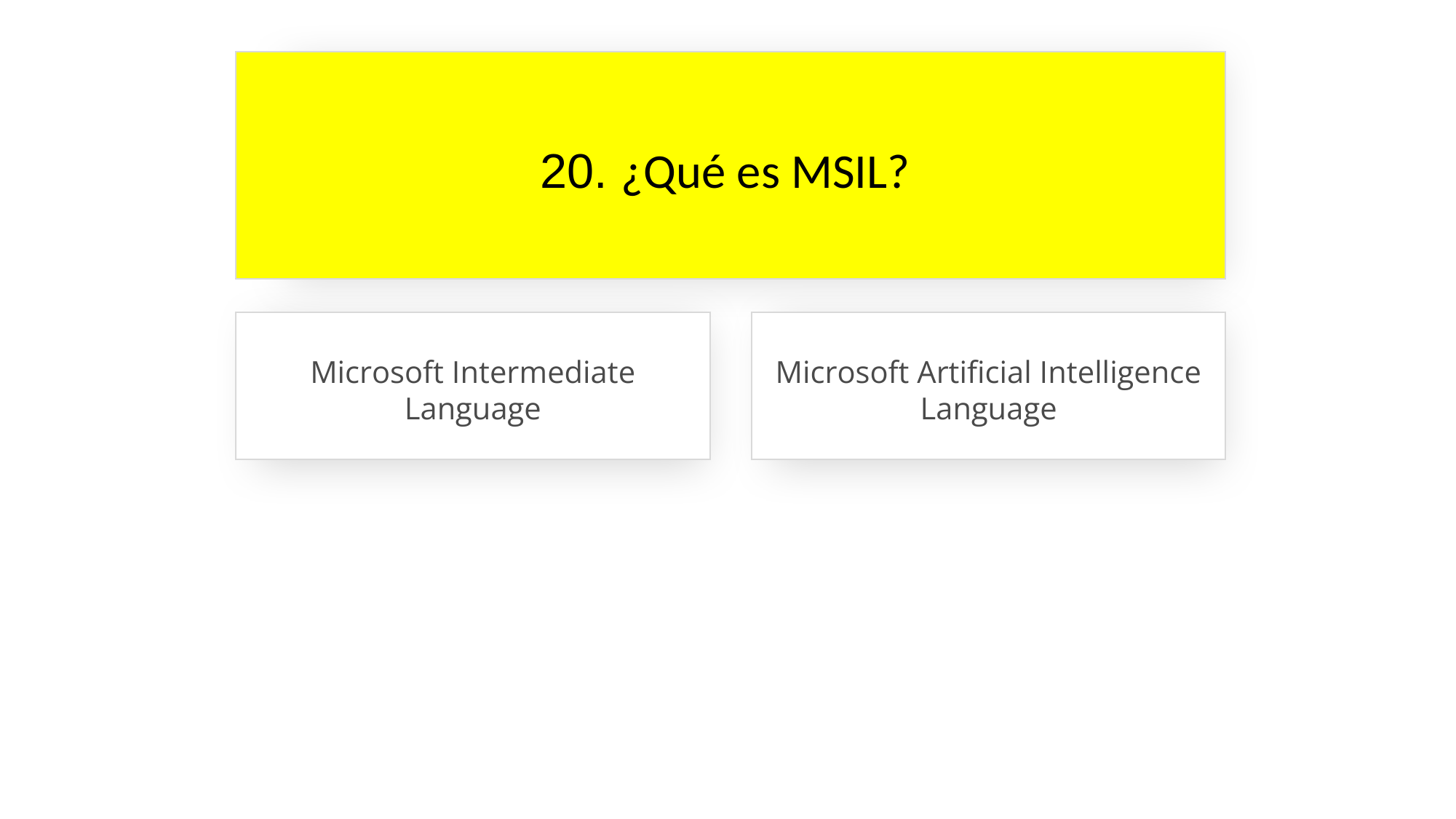

20. ¿Qué es MSIL?
Microsoft Intermediate Language
Microsoft Artificial Intelligence Language